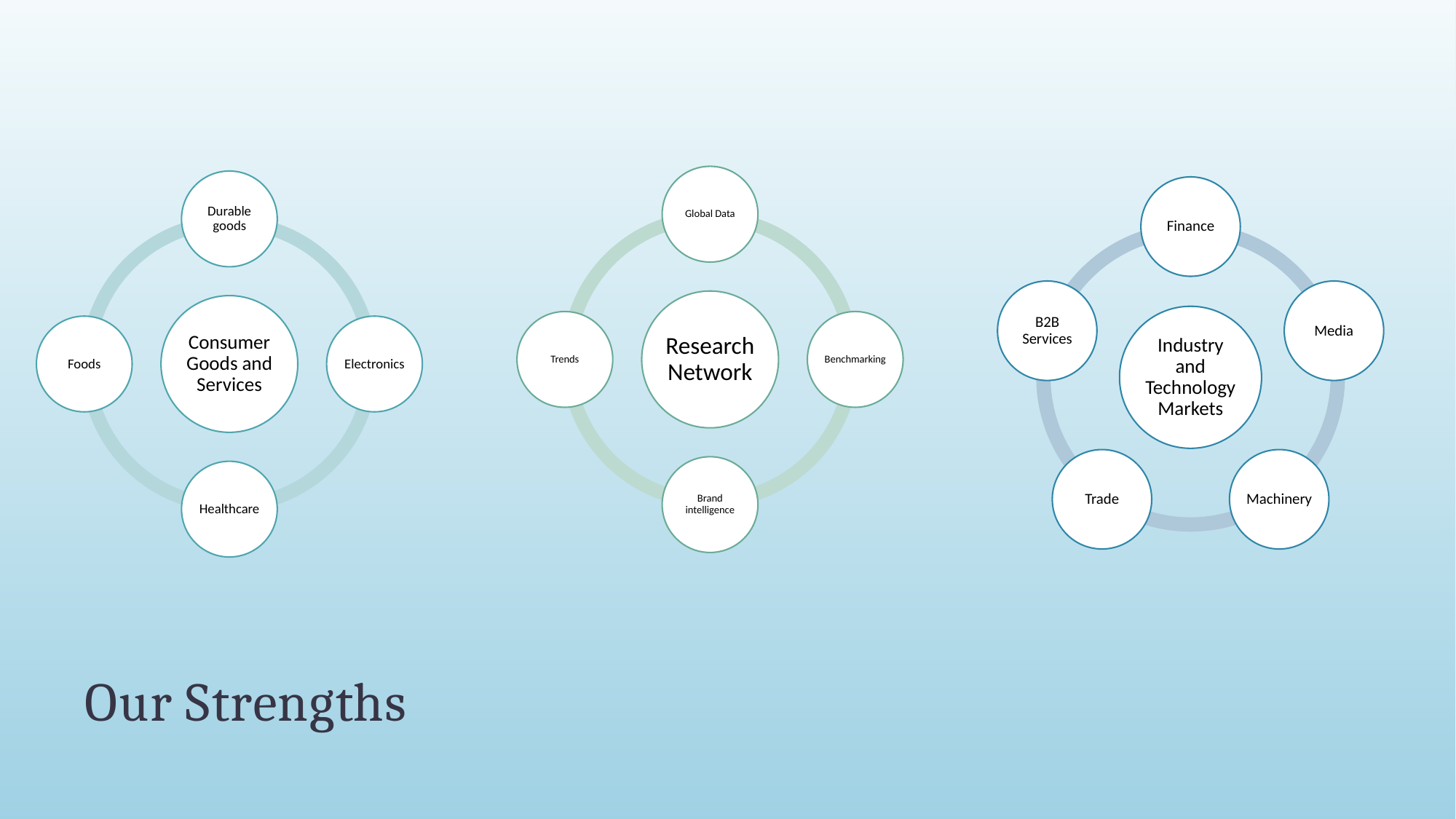

Research Network
Global Data
Benchmarking
Brand intelligence
Trends
Consumer Goods and Services
Durable goods
Electronics
Healthcare
Foods
Industry and Technology Markets
Finance
Media
Machinery
Trade
B2B Services
# Our Strengths